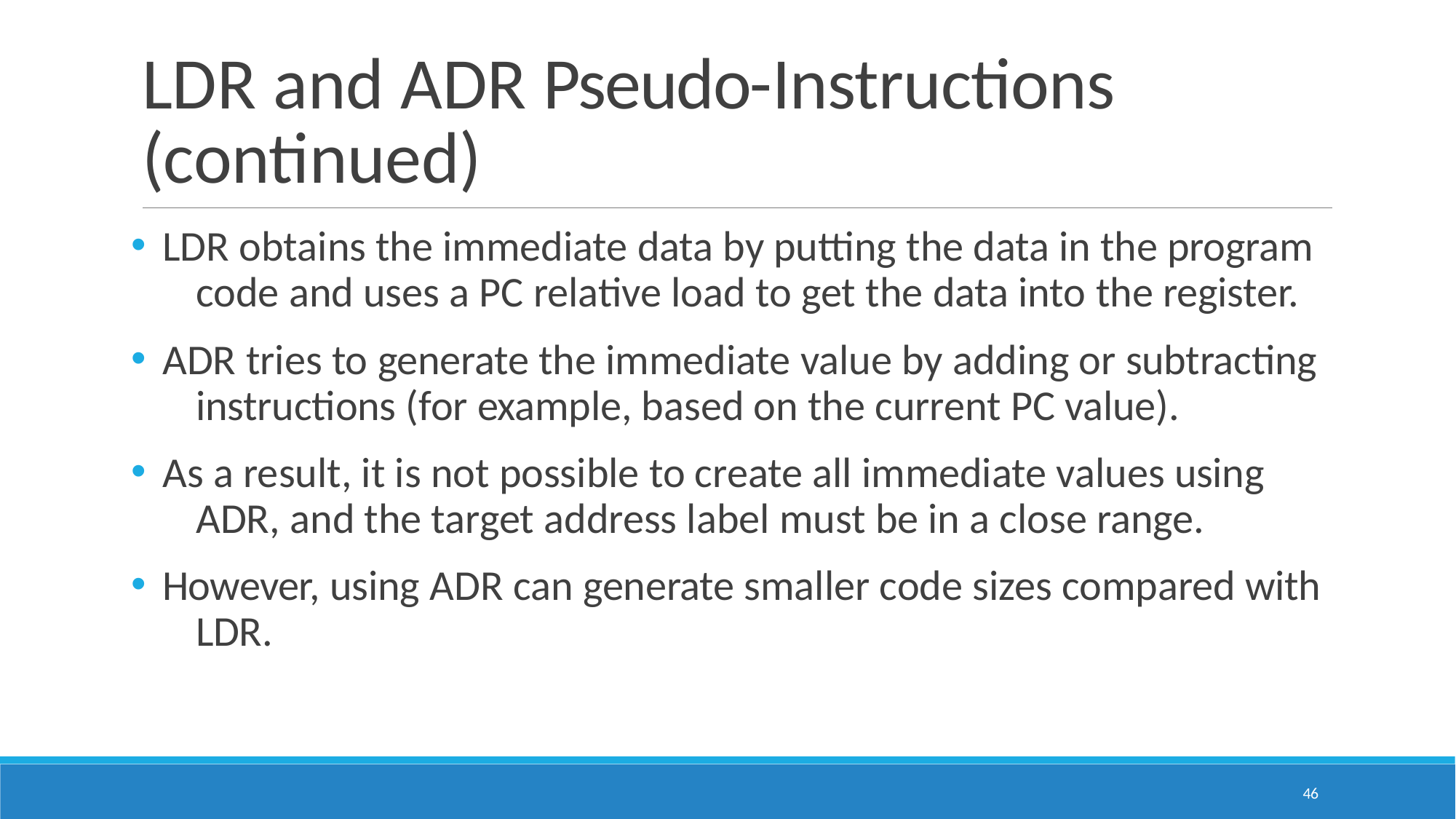

# LDR and ADR Pseudo-Instructions (continued)
LDR obtains the immediate data by putting the data in the program 	code and uses a PC relative load to get the data into the register.
ADR tries to generate the immediate value by adding or subtracting 	instructions (for example, based on the current PC value).
As a result, it is not possible to create all immediate values using 	ADR, and the target address label must be in a close range.
However, using ADR can generate smaller code sizes compared with 	LDR.
46